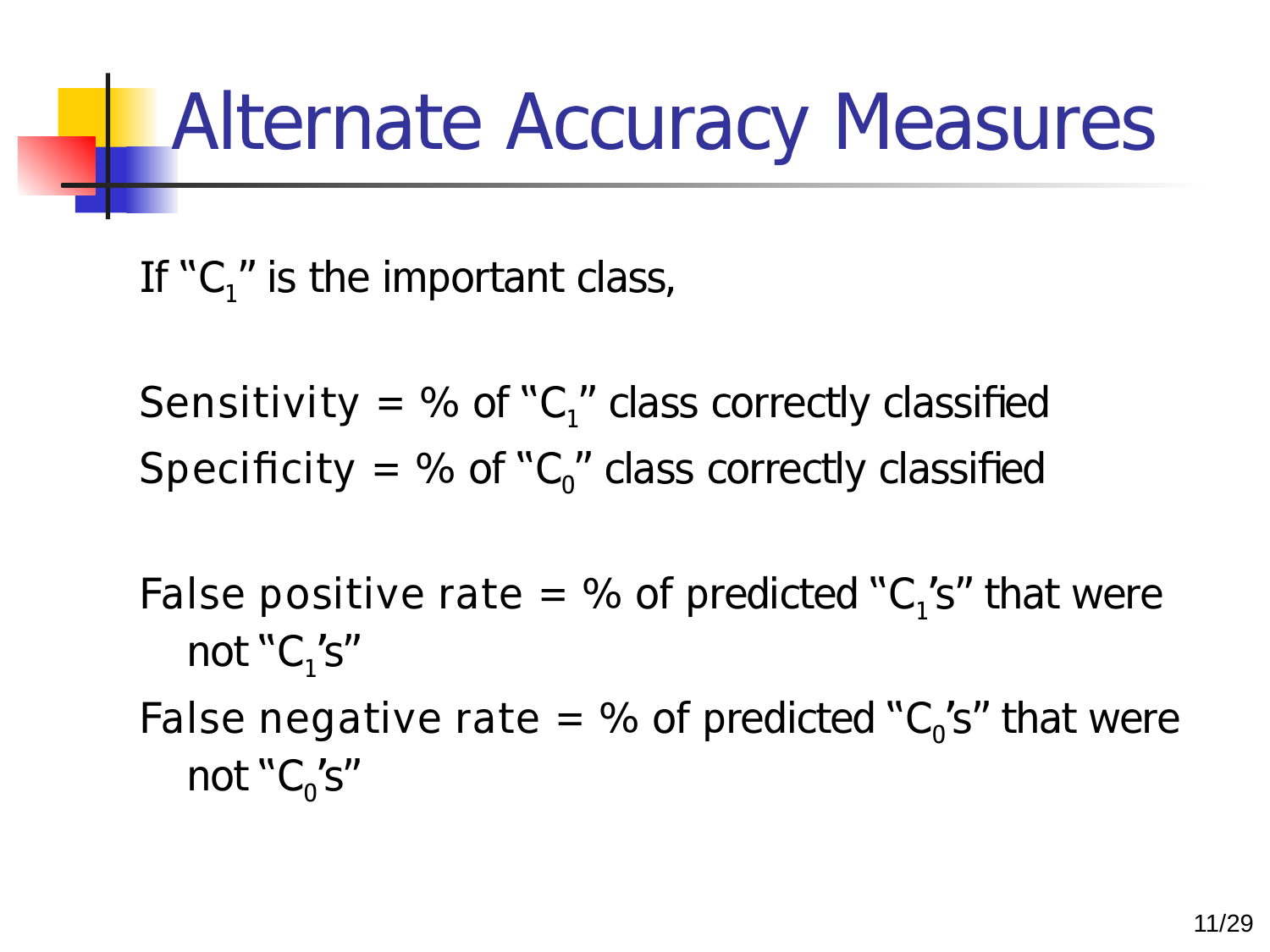

# Alternate Accuracy Measures
If “C1” is the important class,

Sensitivity = % of “C1” class correctly classified
Specificity = % of “C0” class correctly classified

False positive rate = % of predicted “C1’s” that were not “C1’s”
False negative rate = % of predicted “C0’s” that were not “C0’s”

11/29